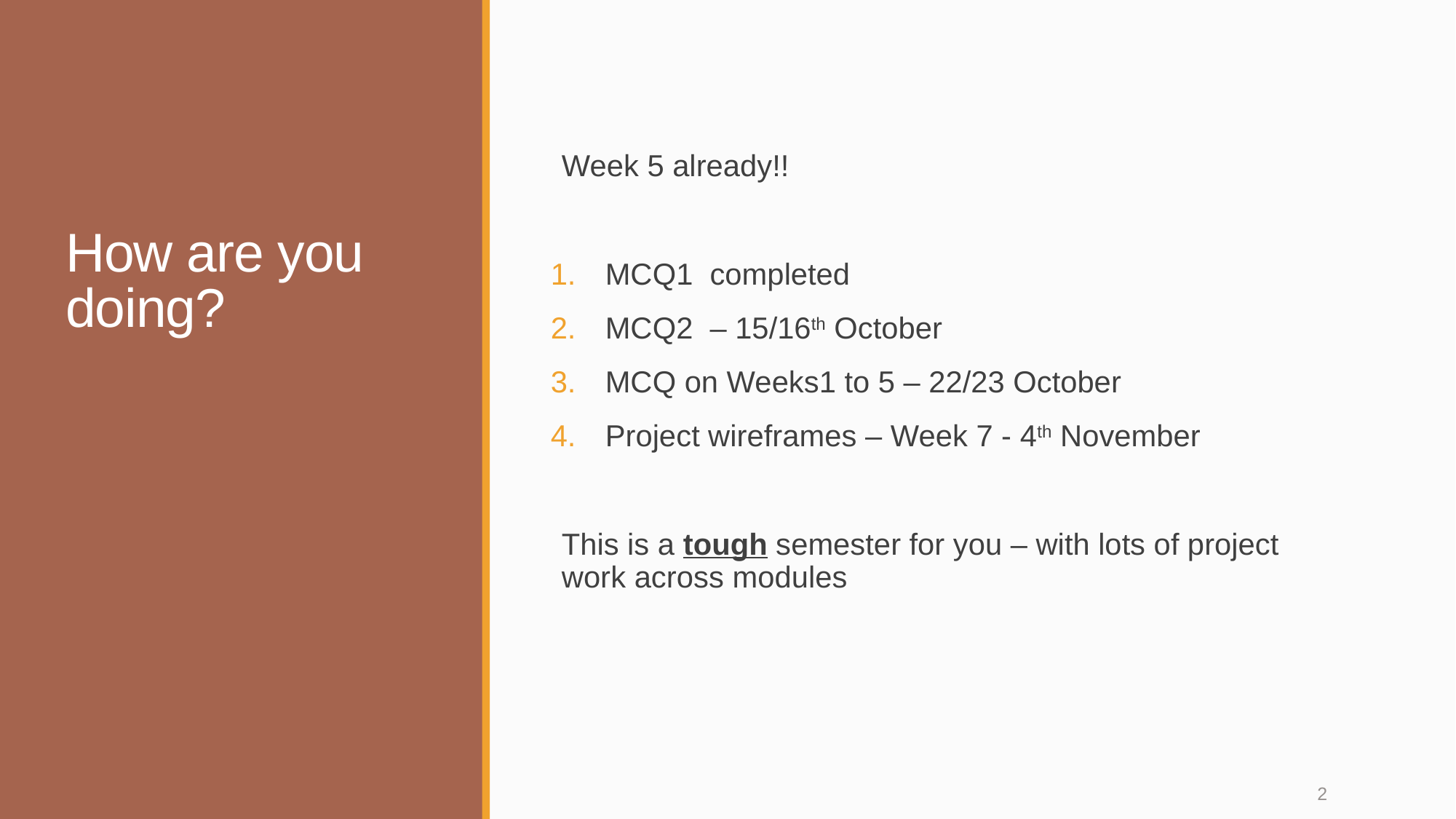

# How are you doing?

Week 5 already!!

MCQ1  completed
MCQ2  – 15/16th October
MCQ on Weeks1 to 5 – 22/23 October
Project wireframes – Week 7 - 4th November

This is a tough semester for you – with lots of project work across modules

2